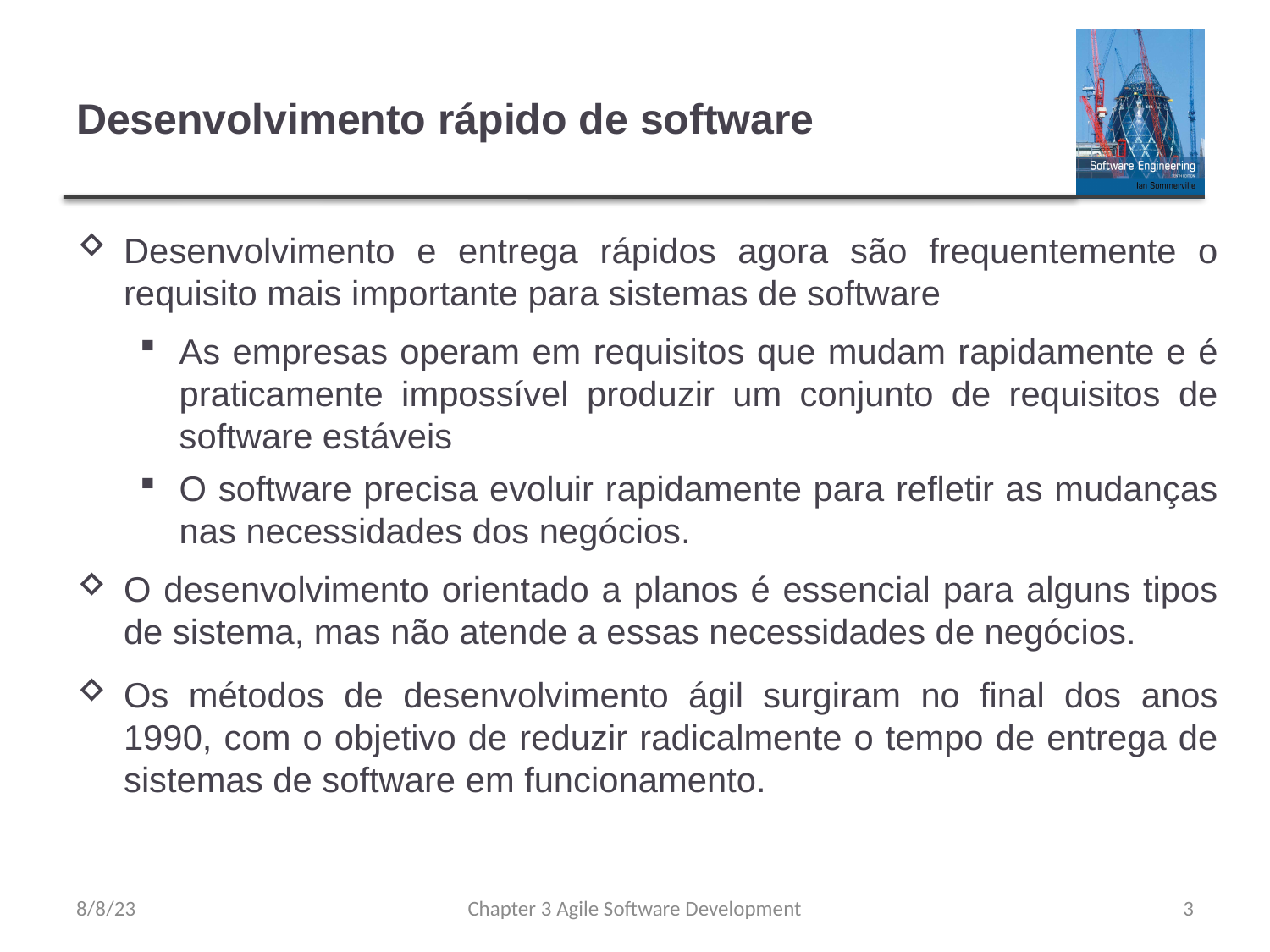

# Desenvolvimento rápido de software
Desenvolvimento e entrega rápidos agora são frequentemente o requisito mais importante para sistemas de software
As empresas operam em requisitos que mudam rapidamente e é praticamente impossível produzir um conjunto de requisitos de software estáveis
O software precisa evoluir rapidamente para refletir as mudanças nas necessidades dos negócios.
O desenvolvimento orientado a planos é essencial para alguns tipos de sistema, mas não atende a essas necessidades de negócios.
Os métodos de desenvolvimento ágil surgiram no final dos anos 1990, com o objetivo de reduzir radicalmente o tempo de entrega de sistemas de software em funcionamento.
8/8/23
Chapter 3 Agile Software Development
3